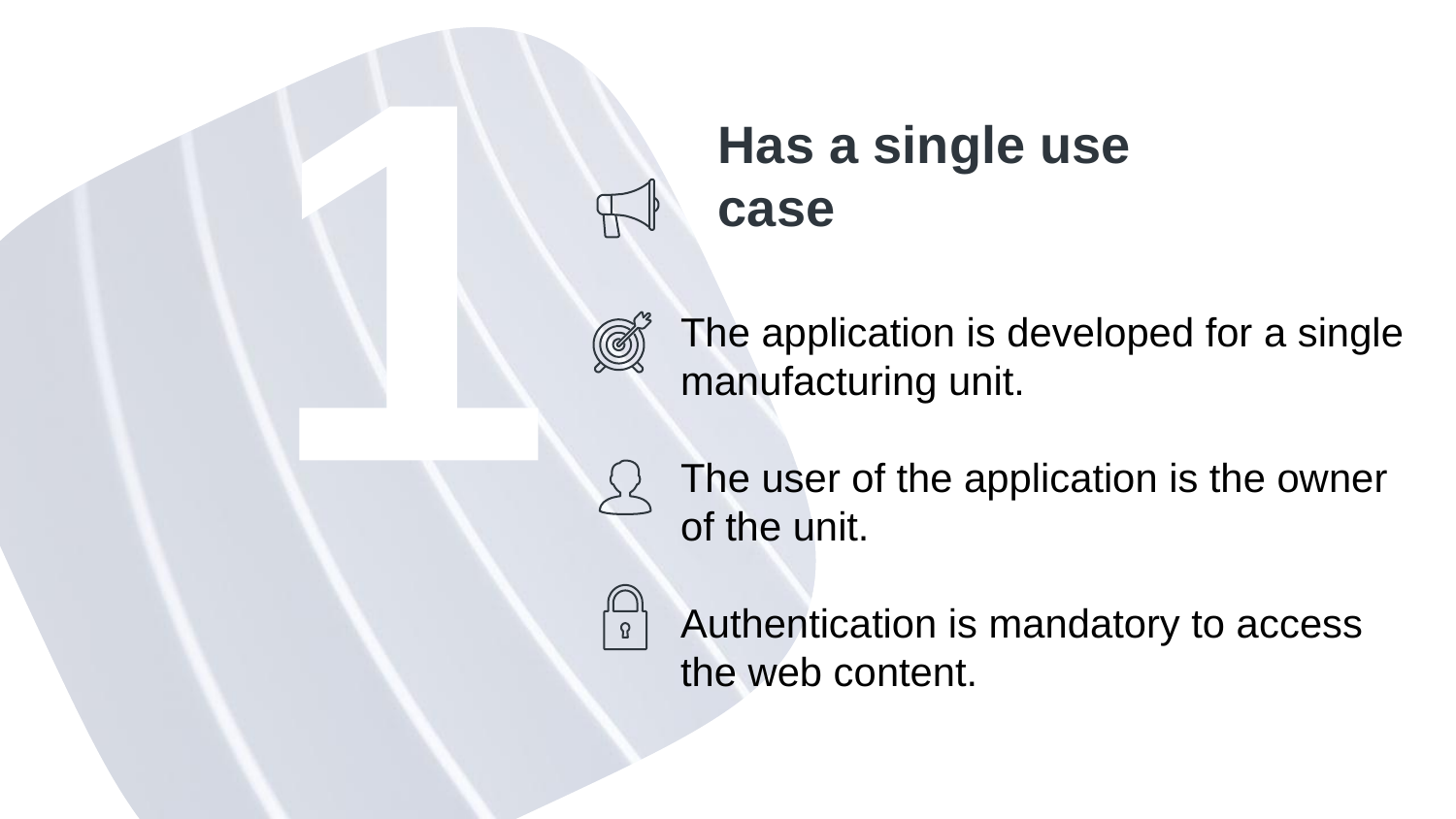

1
# Has a single use case

The application is developed for a single manufacturing unit.

The user of the application is the owner of the unit.

Authentication is mandatory to access the web content.